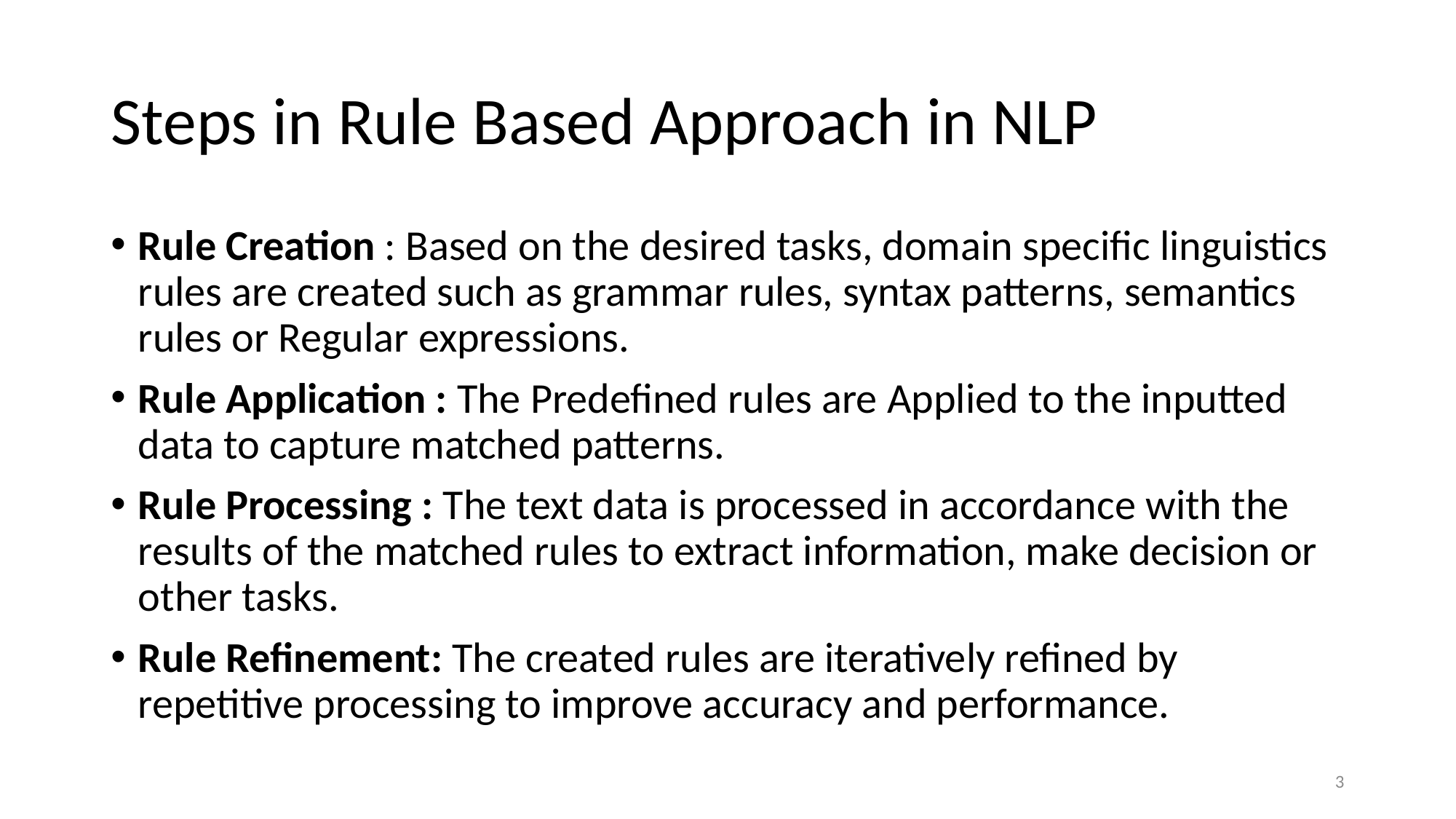

# Steps in Rule Based Approach in NLP
Rule Creation : Based on the desired tasks, domain specific linguistics rules are created such as grammar rules, syntax patterns, semantics rules or Regular expressions.
Rule Application : The Predefined rules are Applied to the inputted data to capture matched patterns.
Rule Processing : The text data is processed in accordance with the results of the matched rules to extract information, make decision or other tasks.
Rule Refinement: The created rules are iteratively refined by repetitive processing to improve accuracy and performance.
3